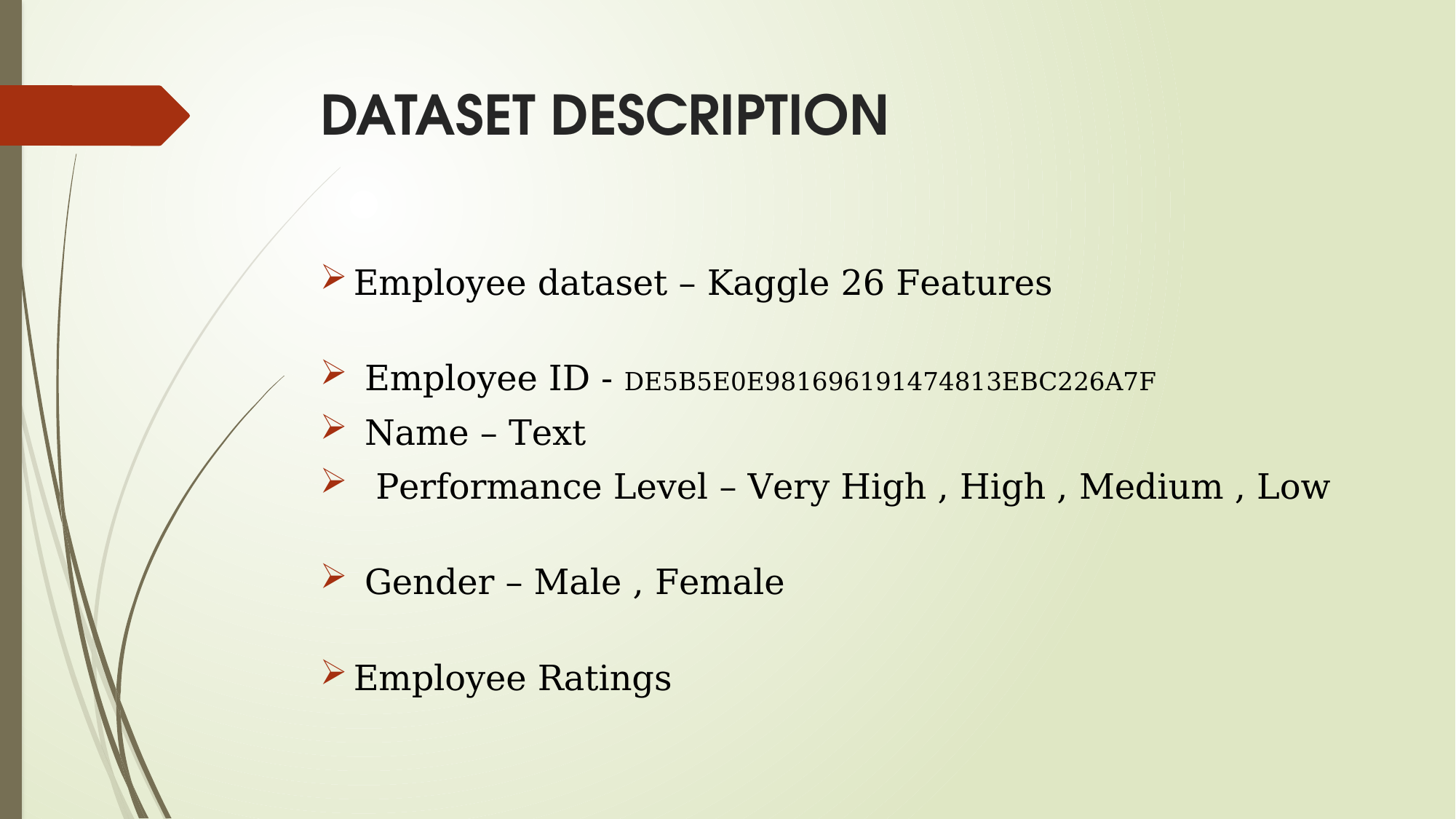

# DATASET DESCRIPTION
Employee dataset – Kaggle 26 Features
 Employee ID - DE5B5E0E981696191474813EBC226A7F
 Name – Text
  Performance Level – Very High , High , Medium , Low
 Gender – Male , Female
Employee Ratings